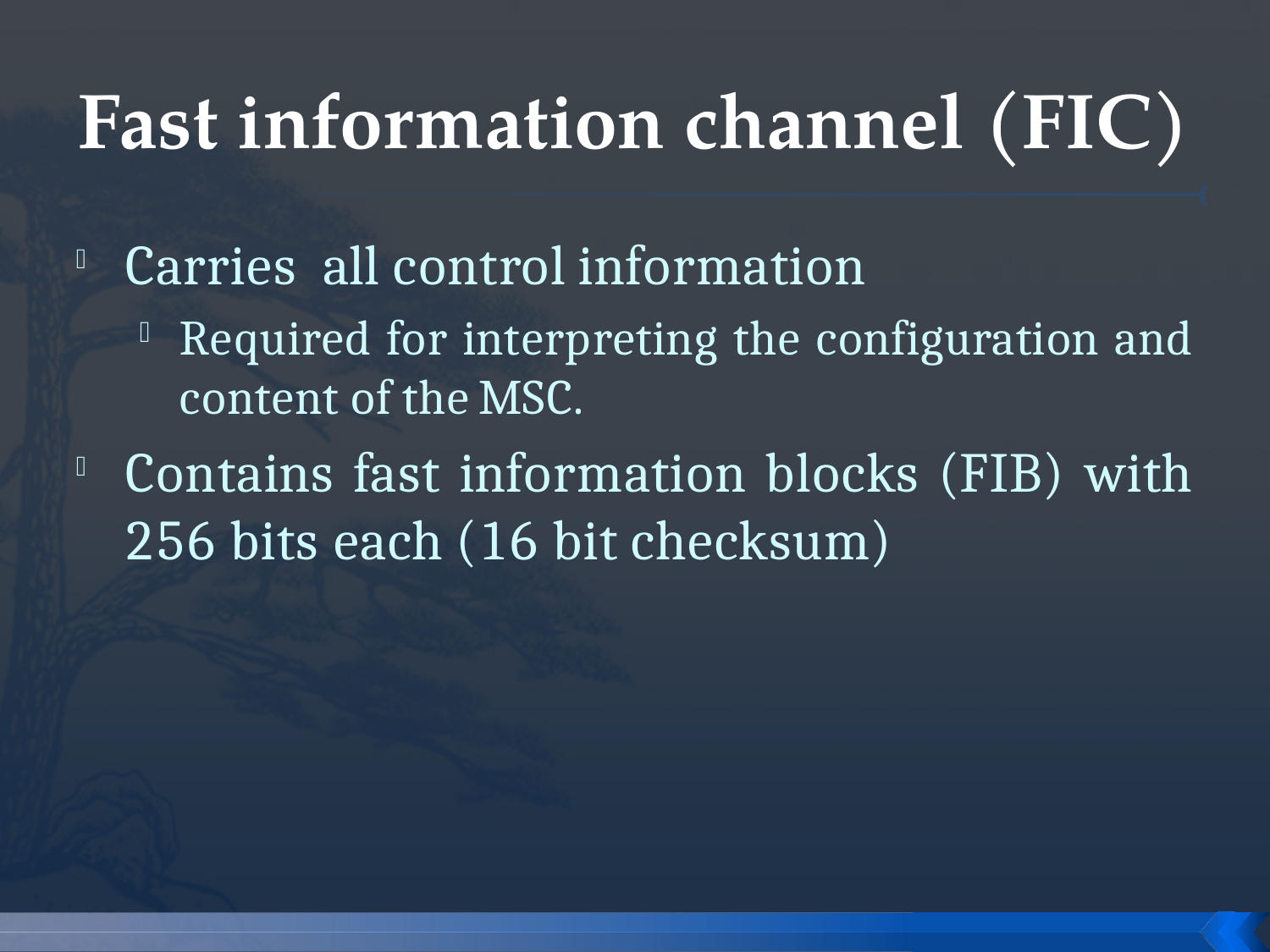

# Fast information channel (FIC)
Carries  all control information
Required for interpreting the configuration and content of the MSC.
Contains fast information blocks (FIB) with 256 bits each (16 bit checksum)